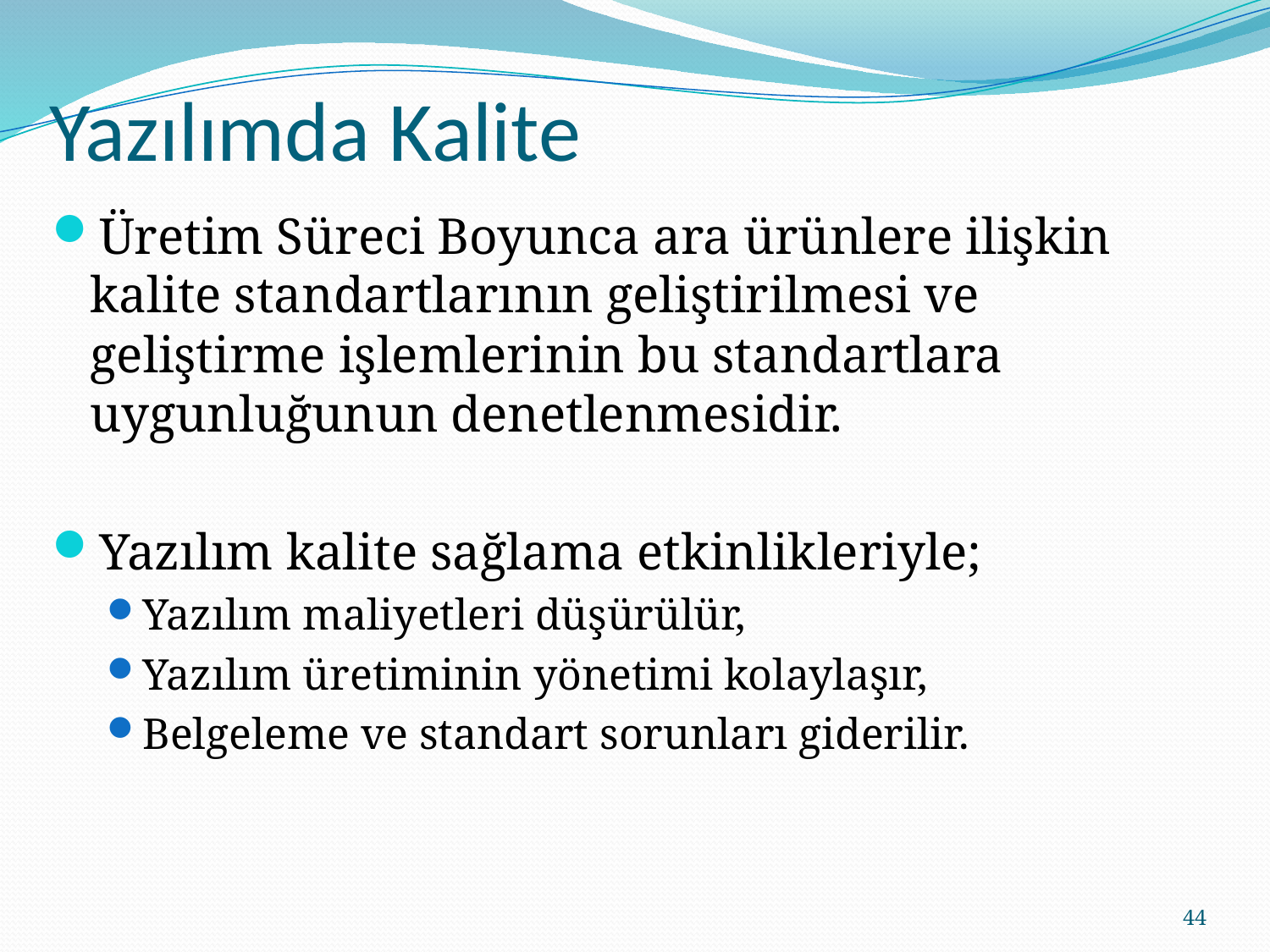

# Yazılımda Kalite
Üretim Süreci Boyunca ara ürünlere ilişkin kalite standartlarının geliştirilmesi ve geliştirme işlemlerinin bu standartlara uygunluğunun denetlenmesidir.

Yazılım kalite sağlama etkinlikleriyle;
Yazılım maliyetleri düşürülür,
Yazılım üretiminin yönetimi kolaylaşır,
Belgeleme ve standart sorunları giderilir.
44